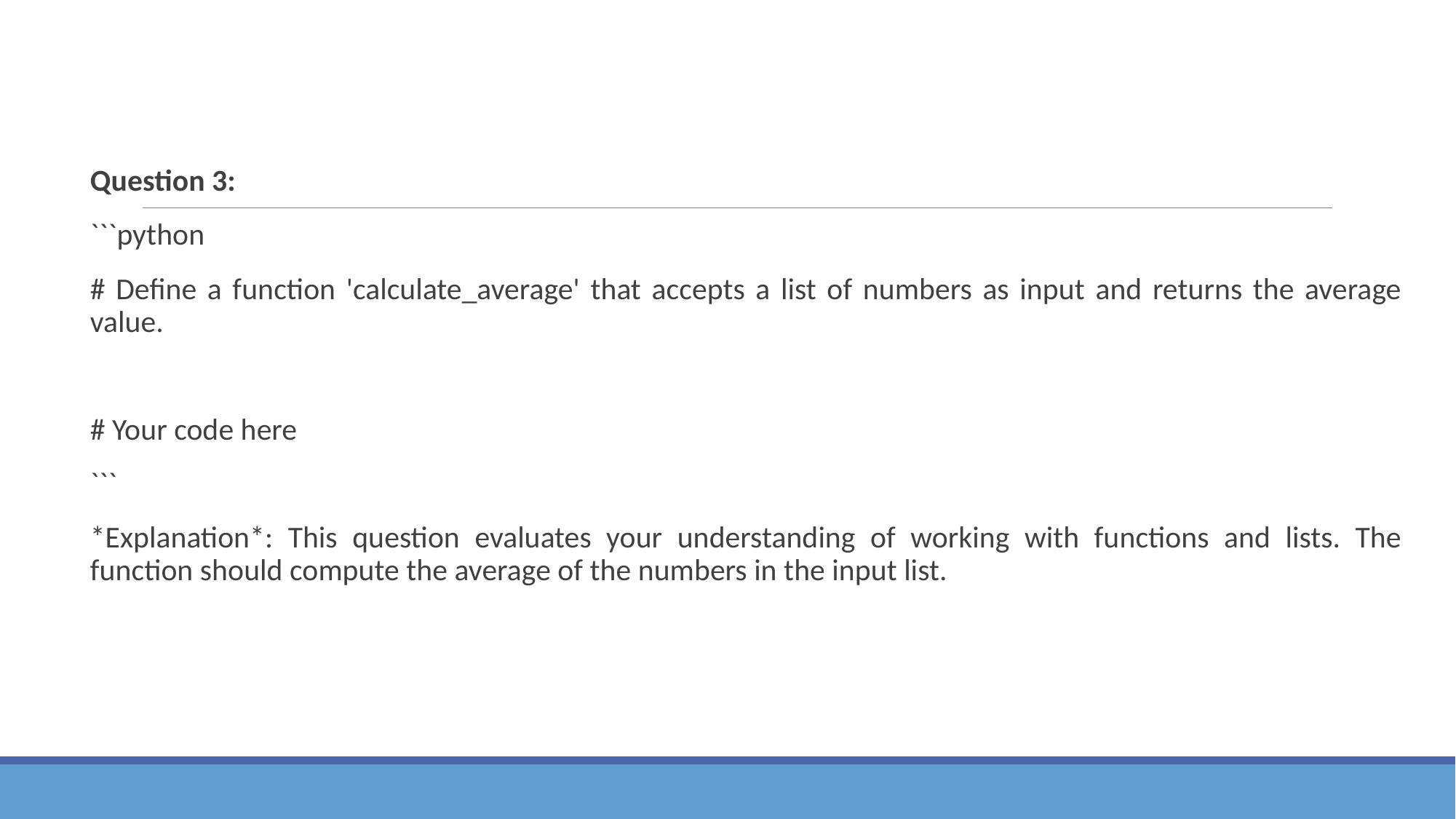

Question 3:
```python
# Define a function 'calculate_average' that accepts a list of numbers as input and returns the average value.

# Your code here
```
*Explanation*: This question evaluates your understanding of working with functions and lists. The function should compute the average of the numbers in the input list.